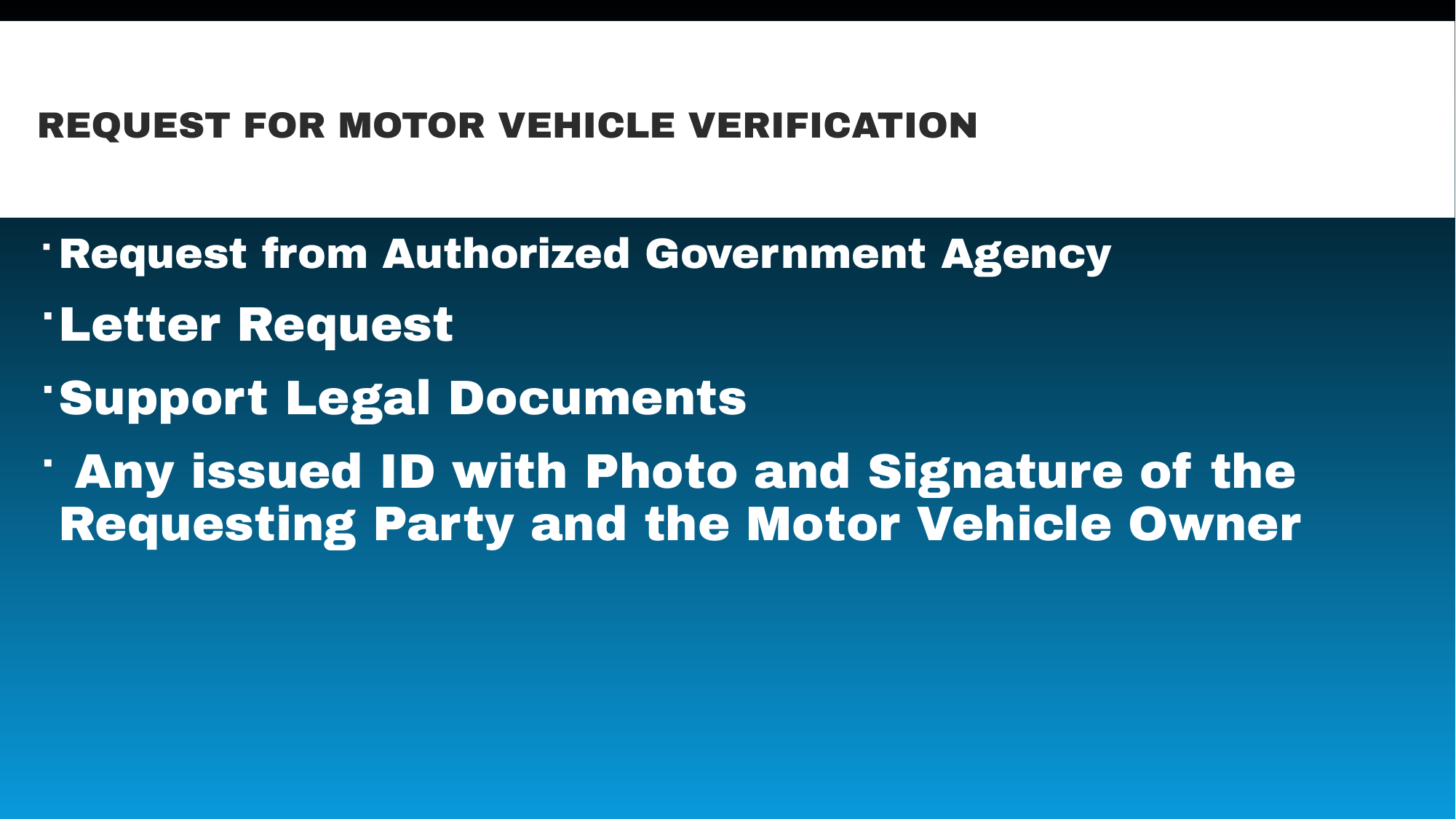

# REQUEST FOR MOTOR VEHICLE VERIFICATION
Request from Authorized Government Agency
Letter Request
Support Legal Documents
 Any issued ID with Photo and Signature of the Requesting Party and the Motor Vehicle Owner